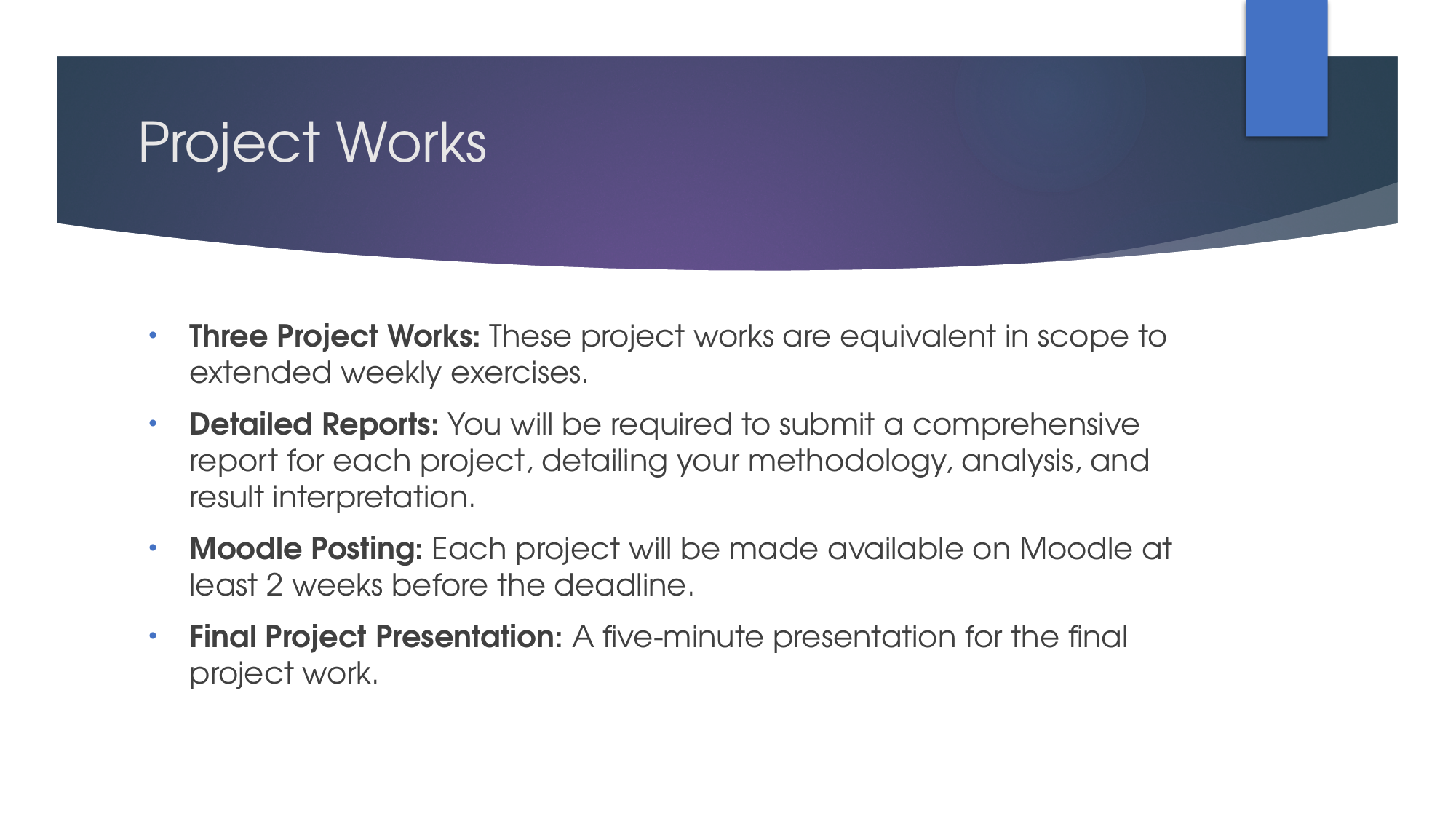

# Project Works
Three Project Works: These project works are equivalent in scope to extended weekly exercises.
Detailed Reports: You will be required to submit a comprehensive report for each project, detailing your methodology, analysis, and result interpretation.
Moodle Posting: Each project will be made available on Moodle at least 2 weeks before the deadline.
Final Project Presentation: A five-minute presentation for the final project work.